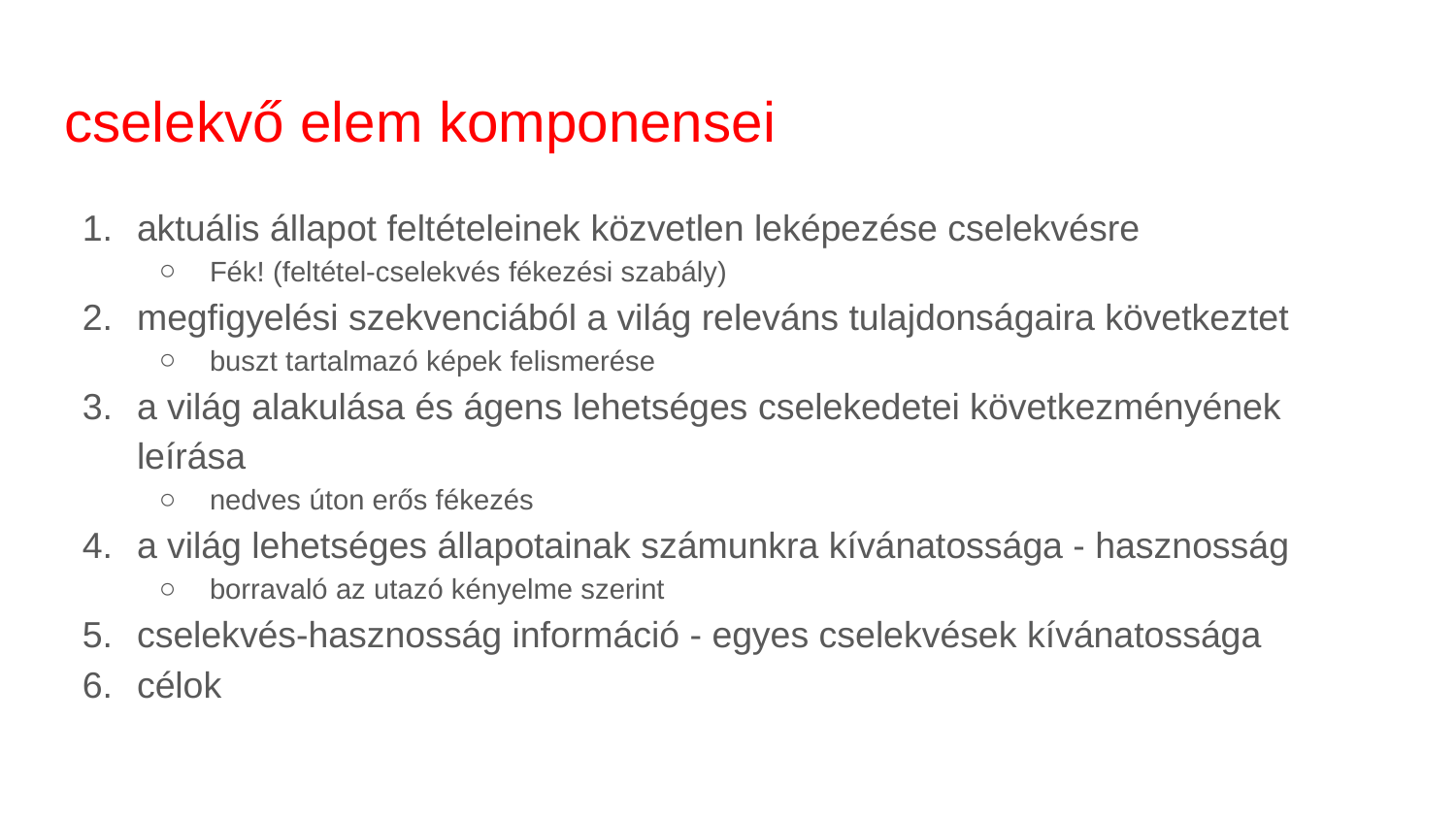

# cselekvő elem komponensei
aktuális állapot feltételeinek közvetlen leképezése cselekvésre
Fék! (feltétel-cselekvés fékezési szabály)
megfigyelési szekvenciából a világ releváns tulajdonságaira következtet
buszt tartalmazó képek felismerése
a világ alakulása és ágens lehetséges cselekedetei következményének leírása
nedves úton erős fékezés
a világ lehetséges állapotainak számunkra kívánatossága - hasznosság
borravaló az utazó kényelme szerint
cselekvés-hasznosság információ - egyes cselekvések kívánatossága
célok